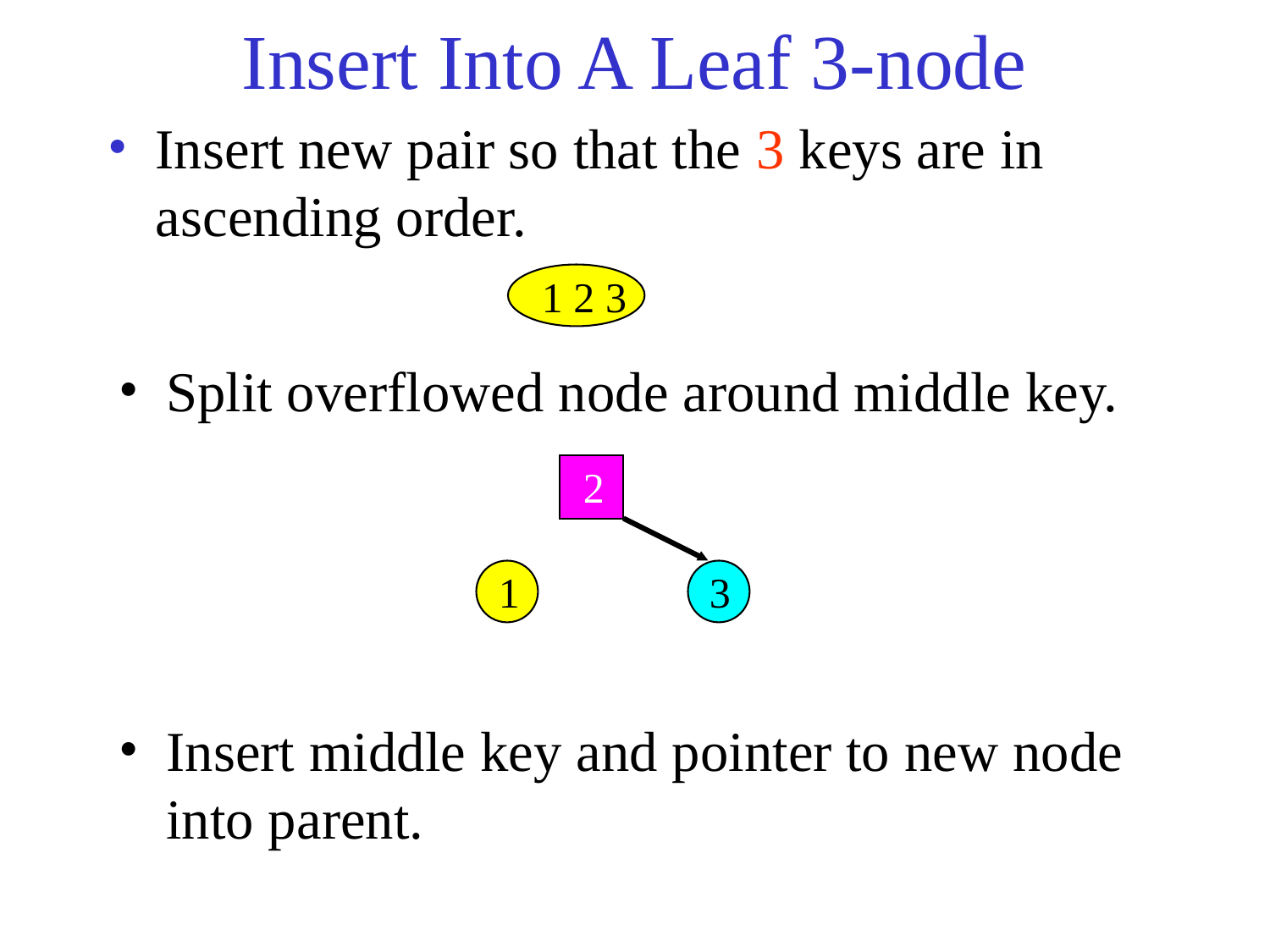

# Insert Into A Leaf 3-node
Insert new pair so that the 3 keys are in ascending order.

1 2 3
Split overflowed node around middle key.
2

1
3

Insert middle key and pointer to new node into parent.